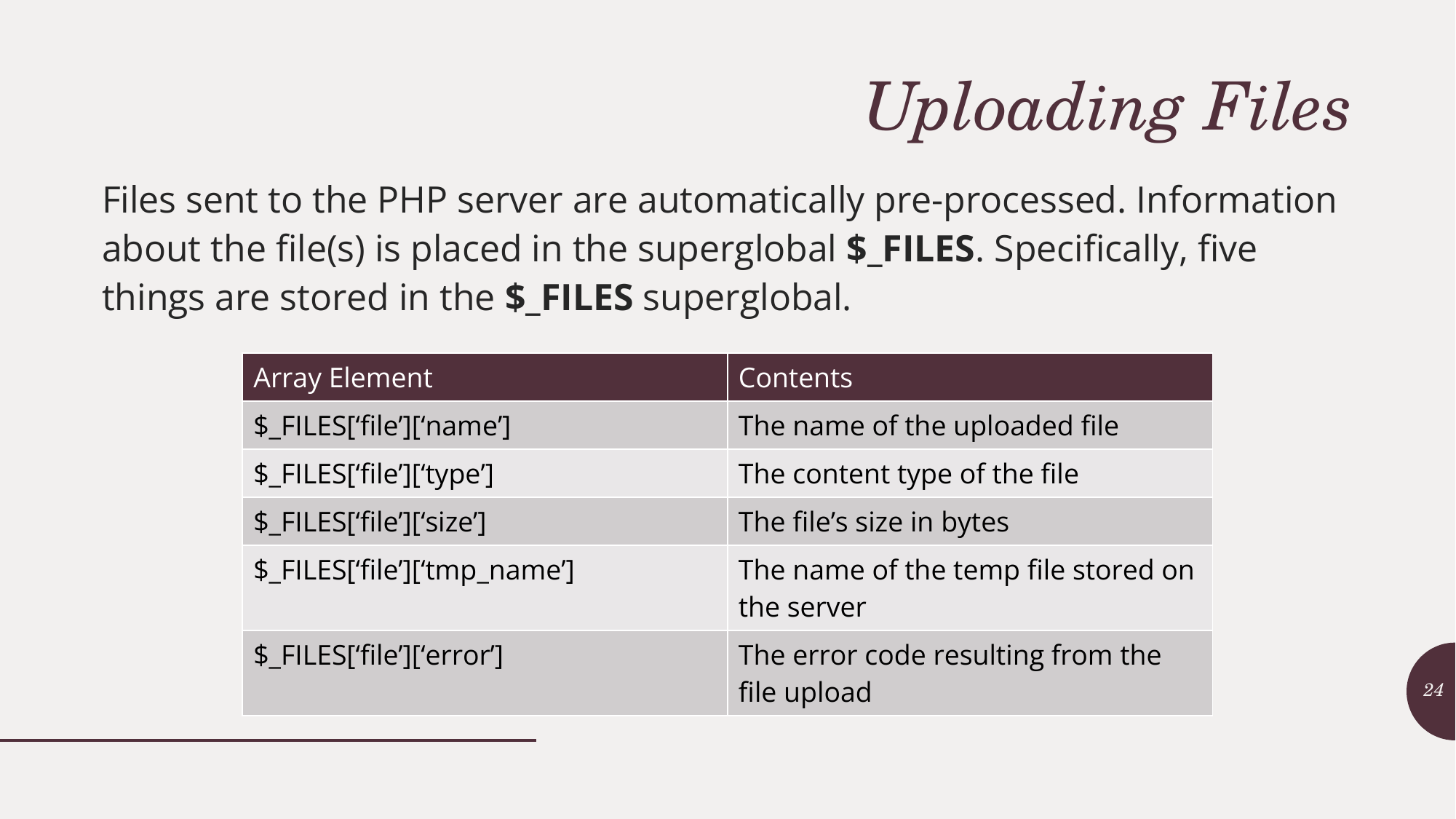

# Uploading Files
Files sent to the PHP server are automatically pre-processed. Information about the file(s) is placed in the superglobal $_FILES. Specifically, five things are stored in the $_FILES superglobal.

| Array Element | Contents |
| --- | --- |
| $\_FILES[‘file’][‘name’] | The name of the uploaded file |
| $\_FILES[‘file’][‘type’] | The content type of the file |
| $\_FILES[‘file’][‘size’] | The file’s size in bytes |
| $\_FILES[‘file’][‘tmp\_name’] | The name of the temp file stored on the server |
| $\_FILES[‘file’][‘error’] | The error code resulting from the file upload |
24